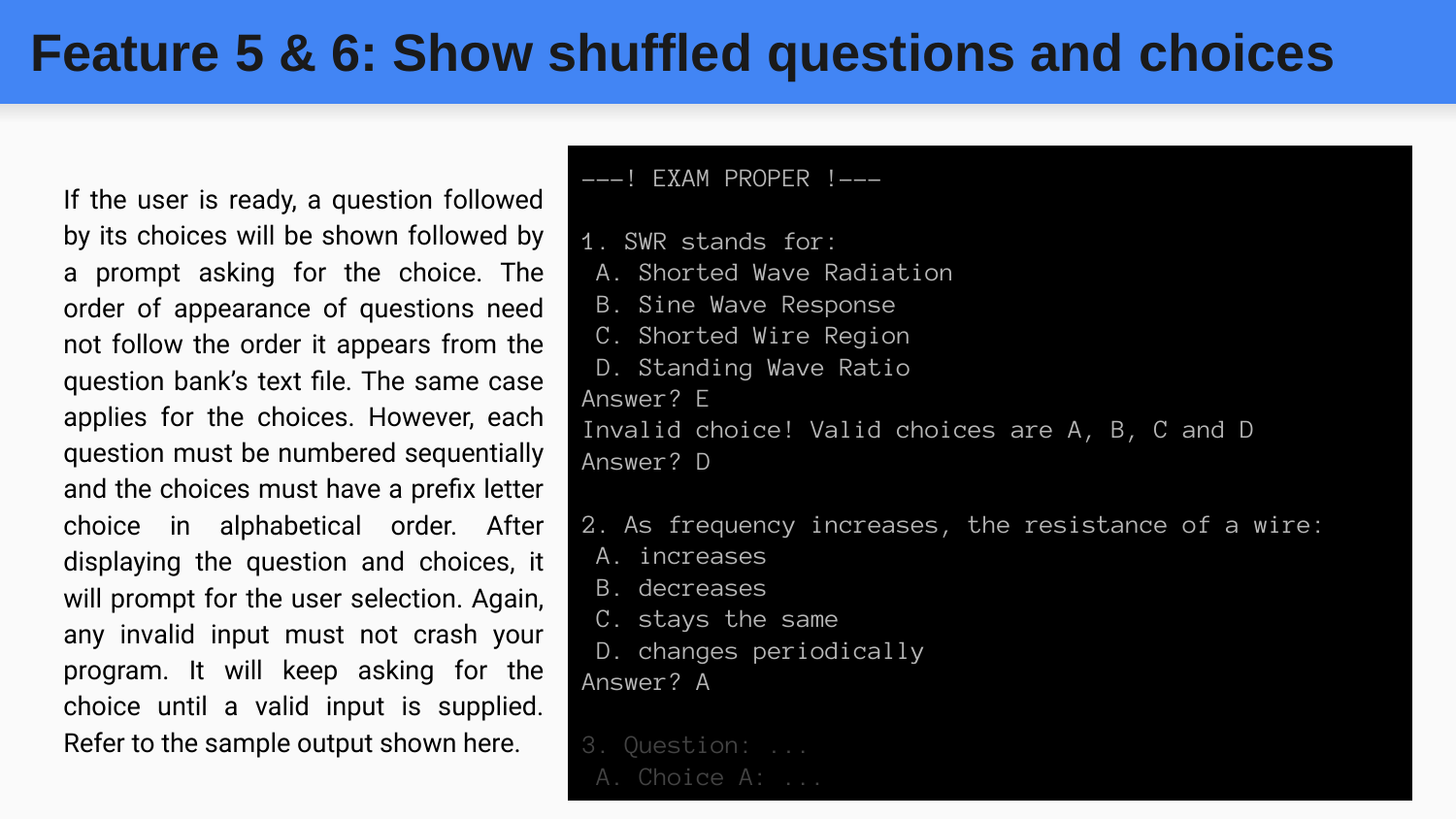

# Feature 5 & 6: Show shuffled questions and choices
---! EXAM PROPER !---

1. SWR stands for:
 A. Shorted Wave Radiation
 B. Sine Wave Response
 C. Shorted Wire Region
 D. Standing Wave Ratio
Answer? E
Invalid choice! Valid choices are A, B, C and D
Answer? D

2. As frequency increases, the resistance of a wire:
 A. increases
 B. decreases
 C. stays the same
 D. changes periodically
Answer? A

3. Question: ...
 A. Choice A: ...
If the user is ready, a question followed by its choices will be shown followed by a prompt asking for the choice. The order of appearance of questions need not follow the order it appears from the question bank’s text file. The same case applies for the choices. However, each question must be numbered sequentially and the choices must have a prefix letter choice in alphabetical order. After displaying the question and choices, it will prompt for the user selection. Again, any invalid input must not crash your program. It will keep asking for the choice until a valid input is supplied. Refer to the sample output shown here.